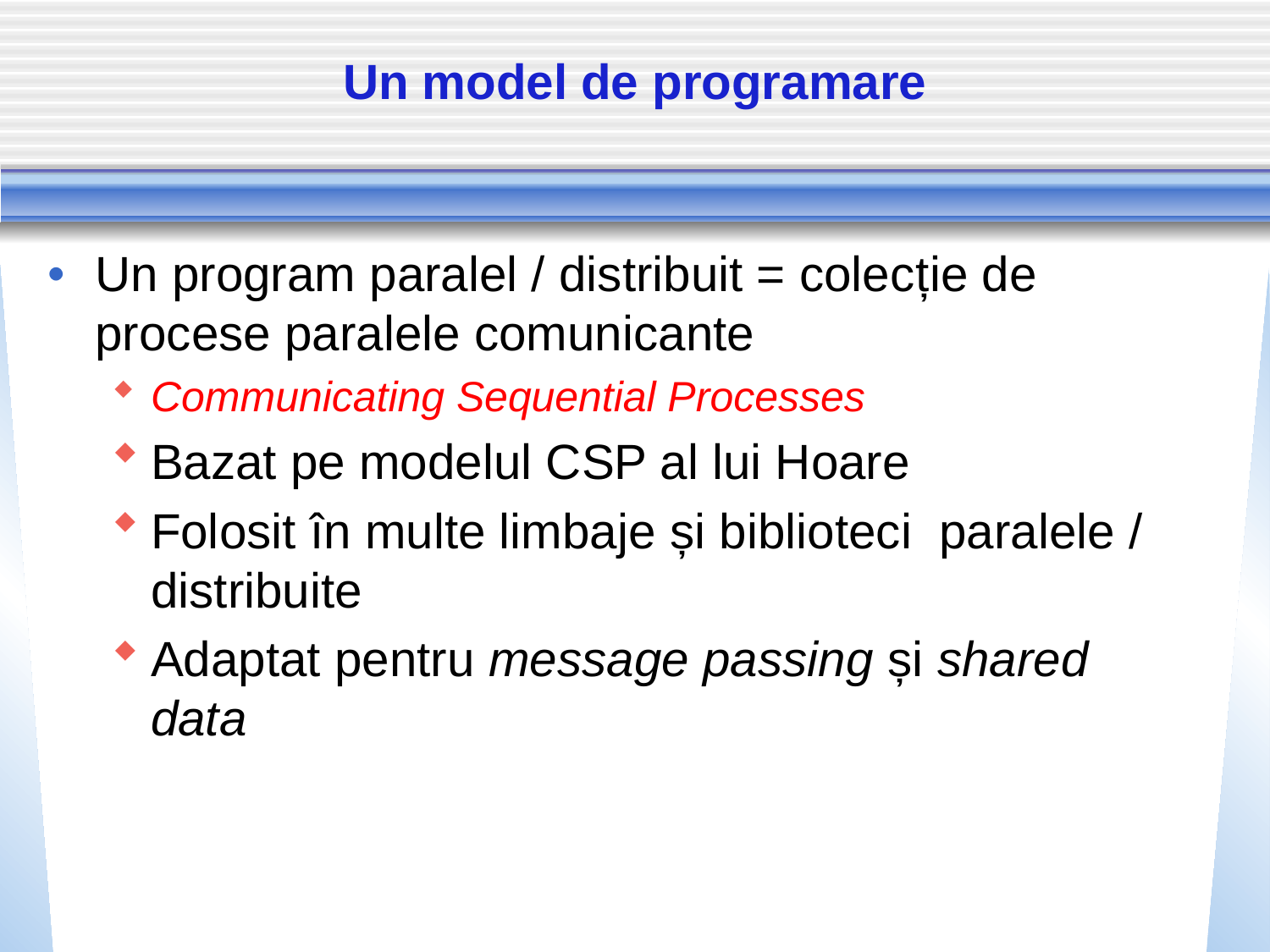

# Un model de programare
Un program paralel / distribuit = colecție de procese paralele comunicante
Communicating Sequential Processes
Bazat pe modelul CSP al lui Hoare
Folosit în multe limbaje și biblioteci  paralele / distribuite
Adaptat pentru message passing și shared data